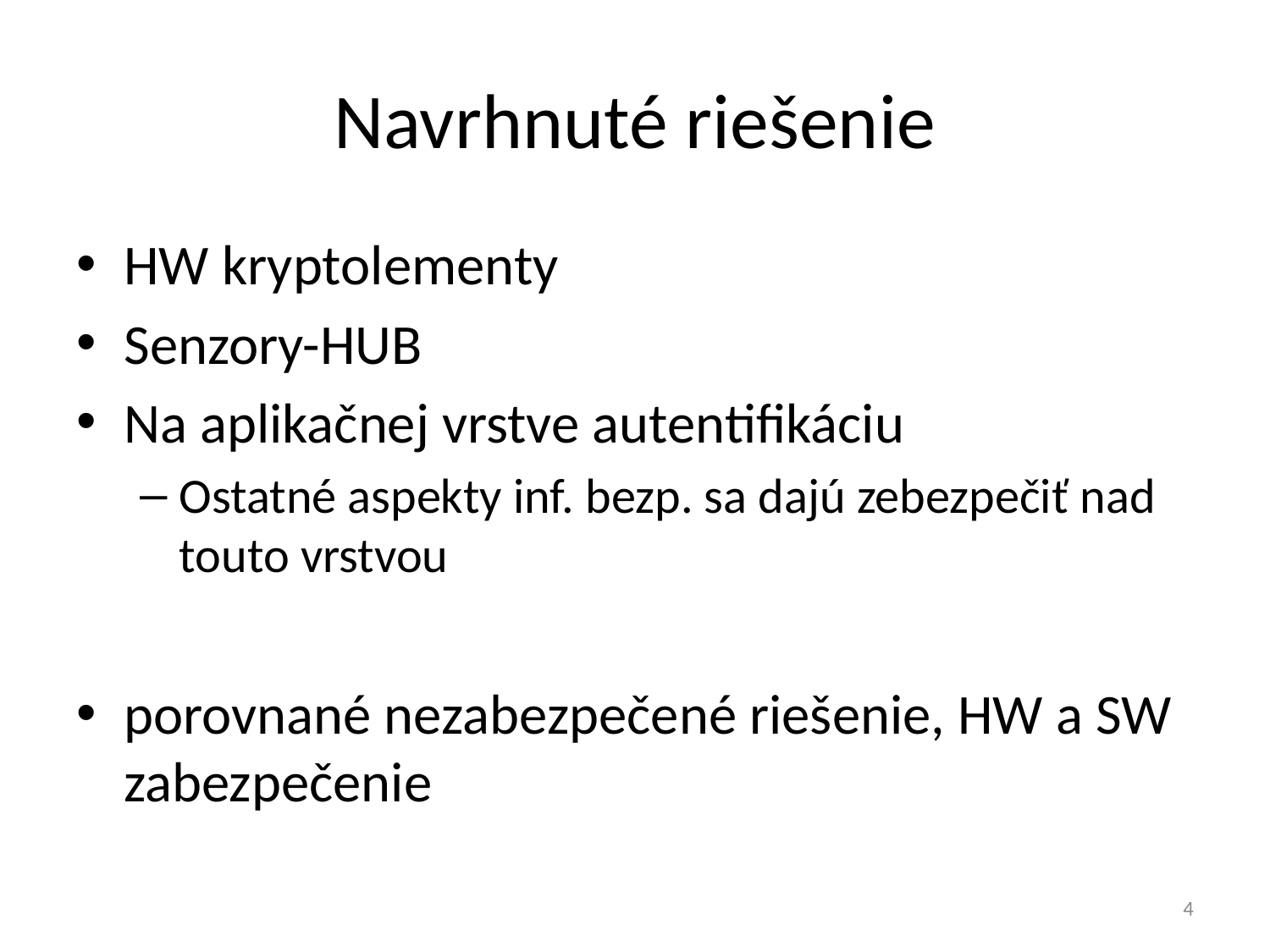

# Navrhnuté riešenie
HW kryptolementy
Senzory-HUB
Na aplikačnej vrstve autentifikáciu
Ostatné aspekty inf. bezp. sa dajú zebezpečiť nad touto vrstvou

porovnané nezabezpečené riešenie, HW a SW zabezpečenie
4